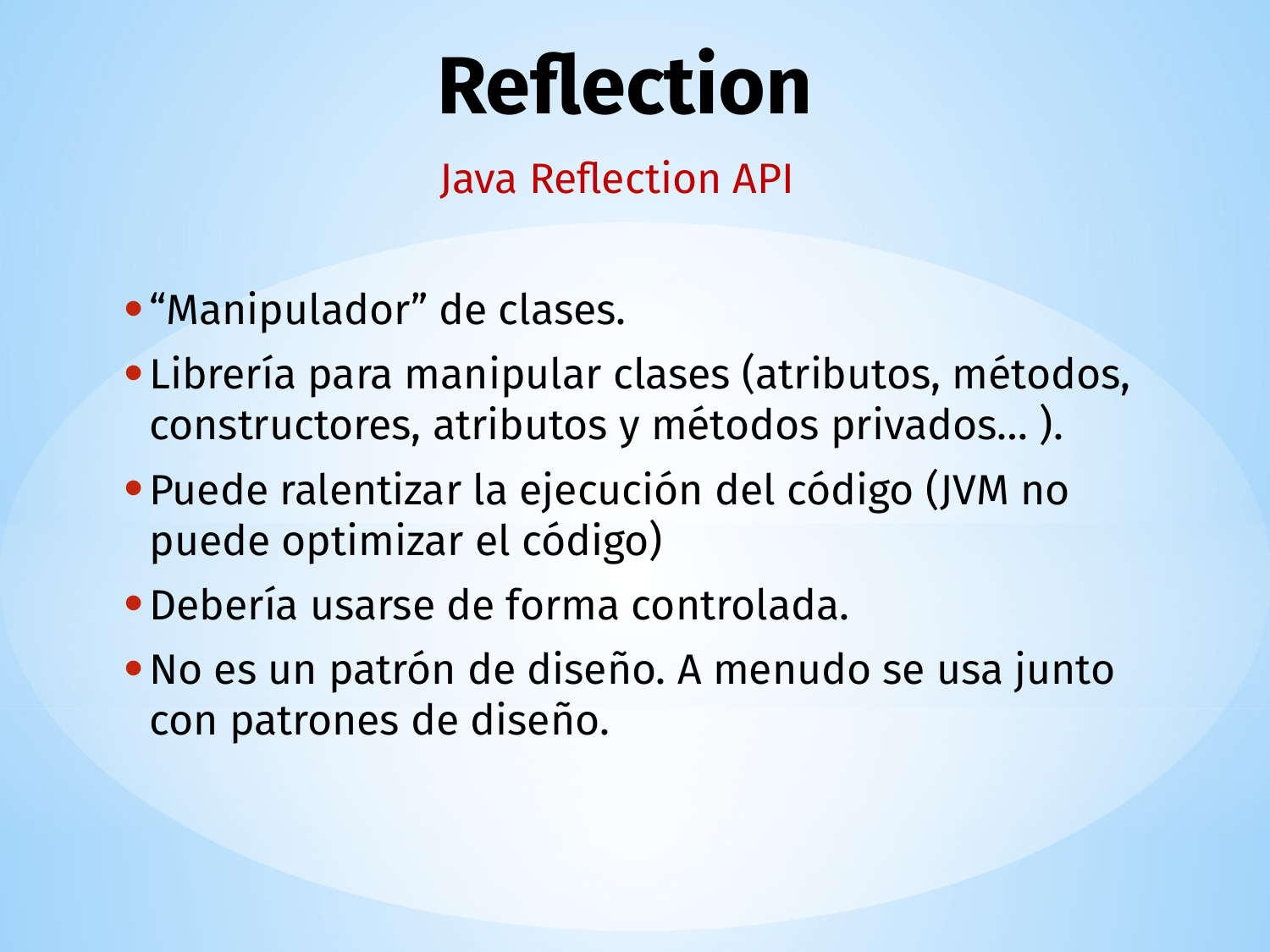

# Reflection
Java Reflection API
“Manipulador” de clases.
Librería para manipular clases (atributos, métodos, constructores, atributos y métodos privados… ).
Puede ralentizar la ejecución del código (JVM no puede optimizar el código)
Debería usarse de forma controlada.
No es un patrón de diseño. A menudo se usa junto con patrones de diseño.